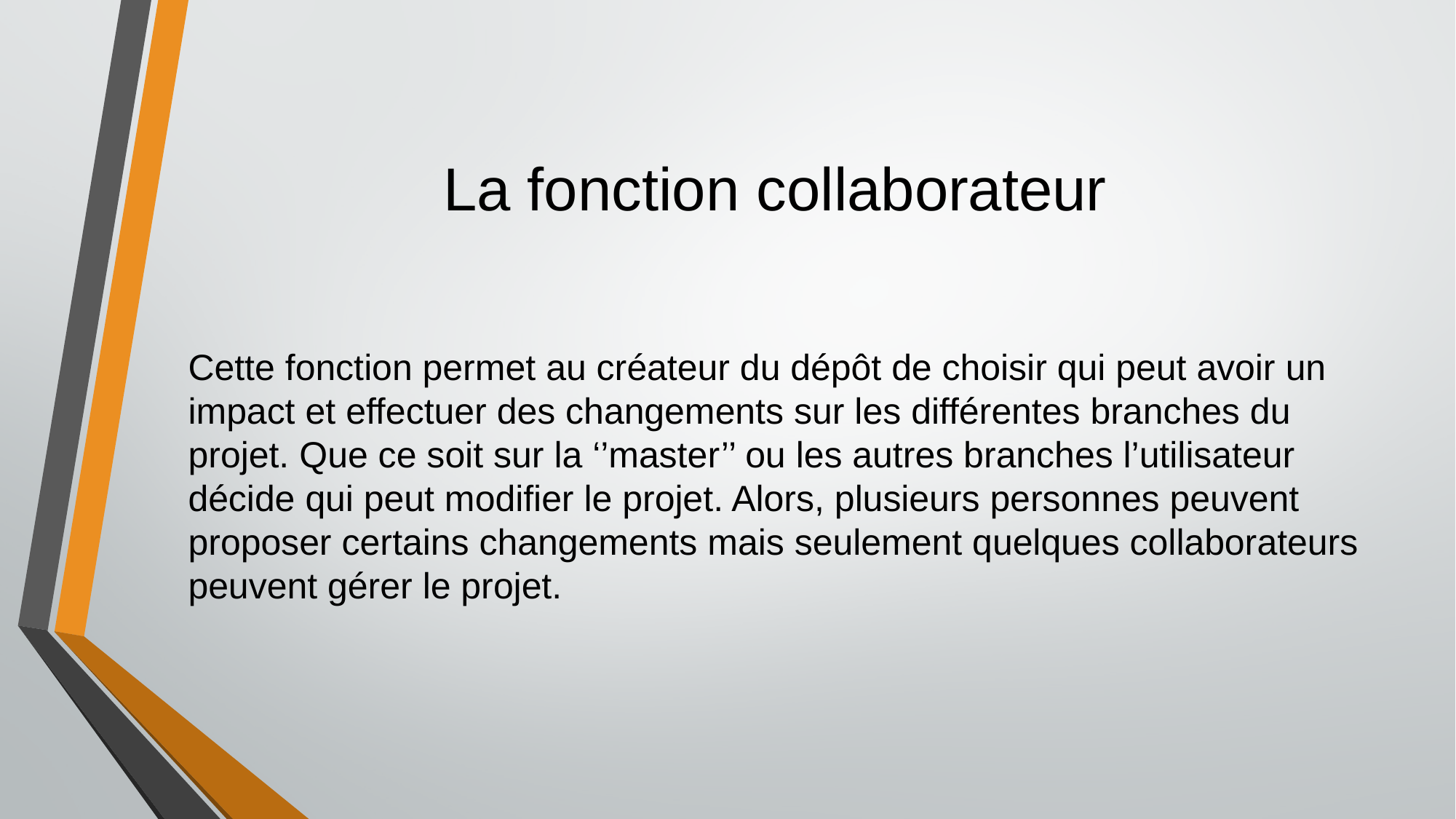

# La fonction collaborateur
Cette fonction permet au créateur du dépôt de choisir qui peut avoir un impact et effectuer des changements sur les différentes branches du projet. Que ce soit sur la ‘’master’’ ou les autres branches l’utilisateur décide qui peut modifier le projet. Alors, plusieurs personnes peuvent proposer certains changements mais seulement quelques collaborateurs peuvent gérer le projet.